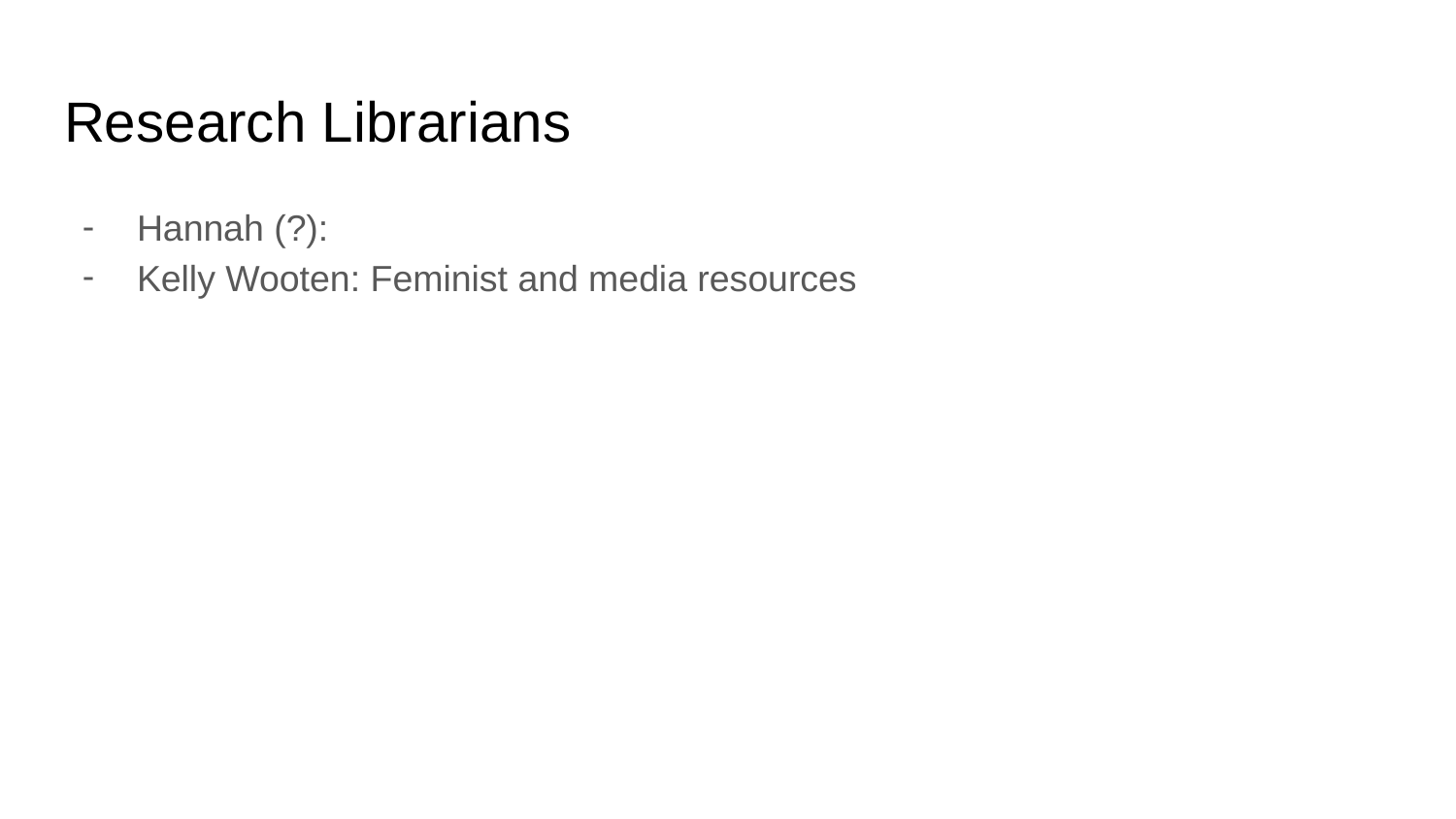

# Research Librarians
Hannah (?):
Kelly Wooten: Feminist and media resources